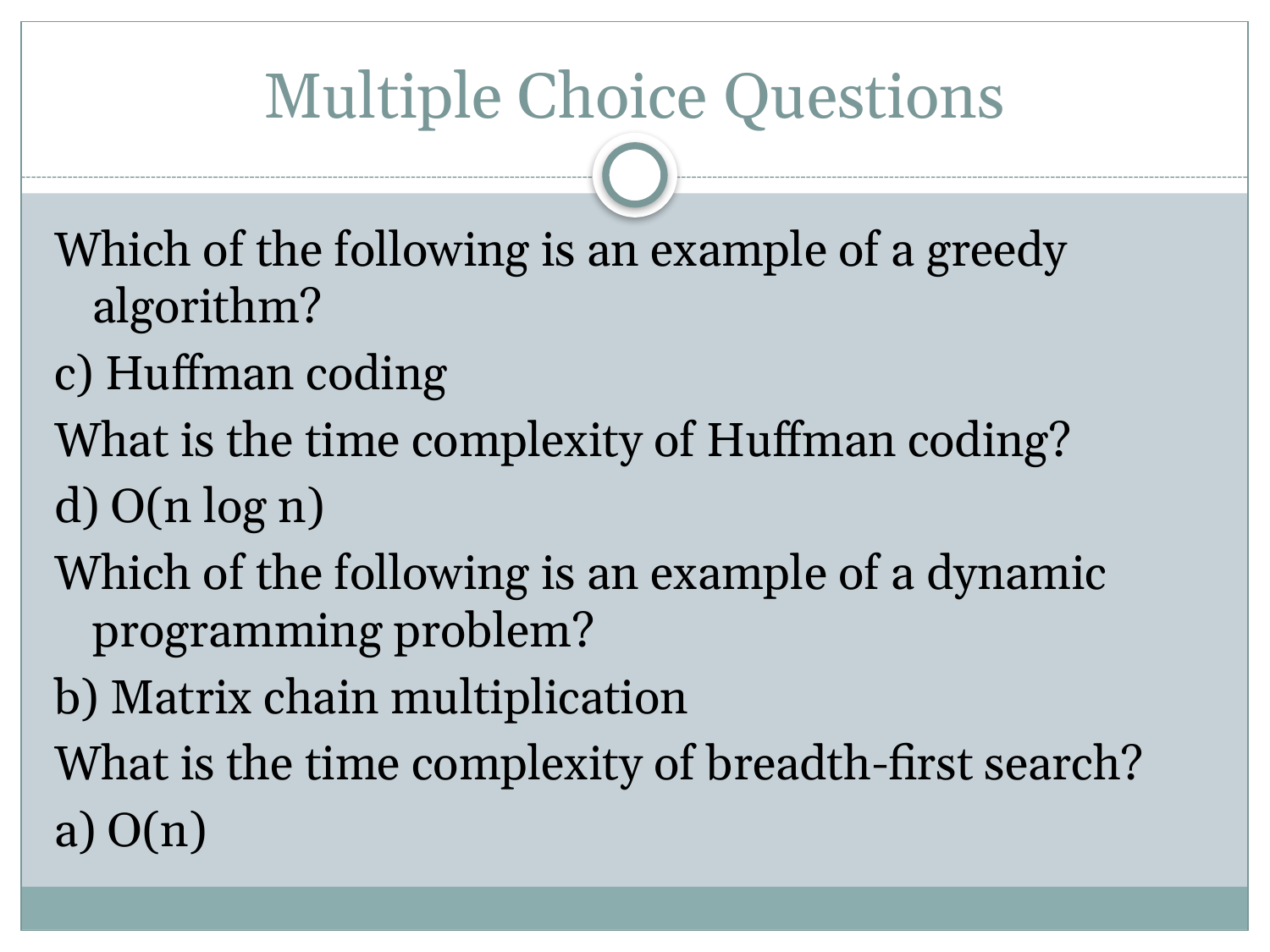

# Multiple Choice Questions
Which of the following is an example of a greedy algorithm?
c) Huffman coding
What is the time complexity of Huffman coding?
d) O(n log n)
Which of the following is an example of a dynamic programming problem?
b) Matrix chain multiplication
What is the time complexity of breadth-first search?
a) O(n)